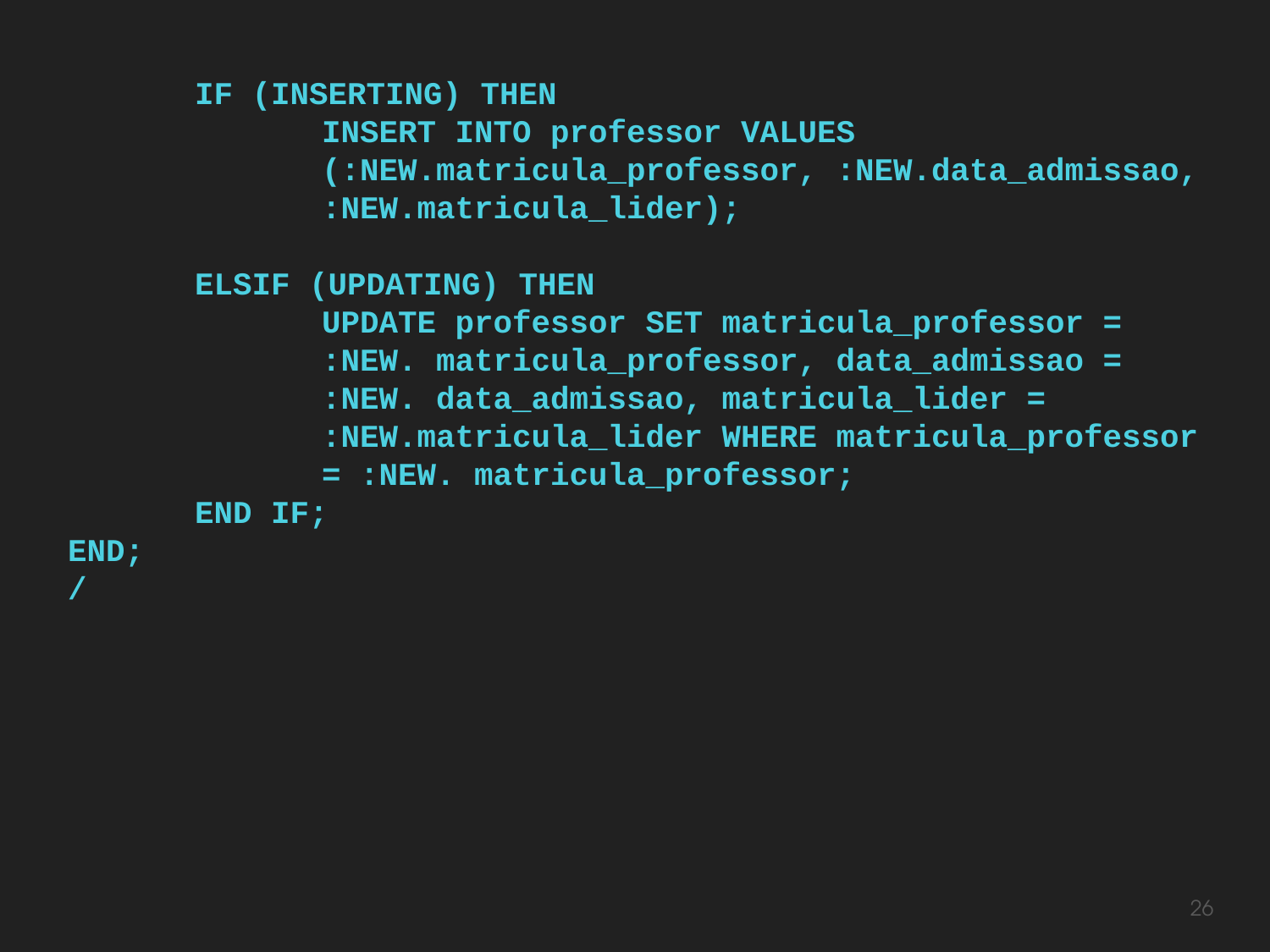

IF (INSERTING) THEN
		INSERT INTO professor VALUES 				(:NEW.matricula_professor, :NEW.data_admissao, 		:NEW.matricula_lider);

	ELSIF (UPDATING) THEN
		UPDATE professor SET matricula_professor = 		:NEW. matricula_professor, data_admissao = 		:NEW. data_admissao, matricula_lider = 			:NEW.matricula_lider WHERE matricula_professor 		= :NEW. matricula_professor;
	END IF;
END;
/

26